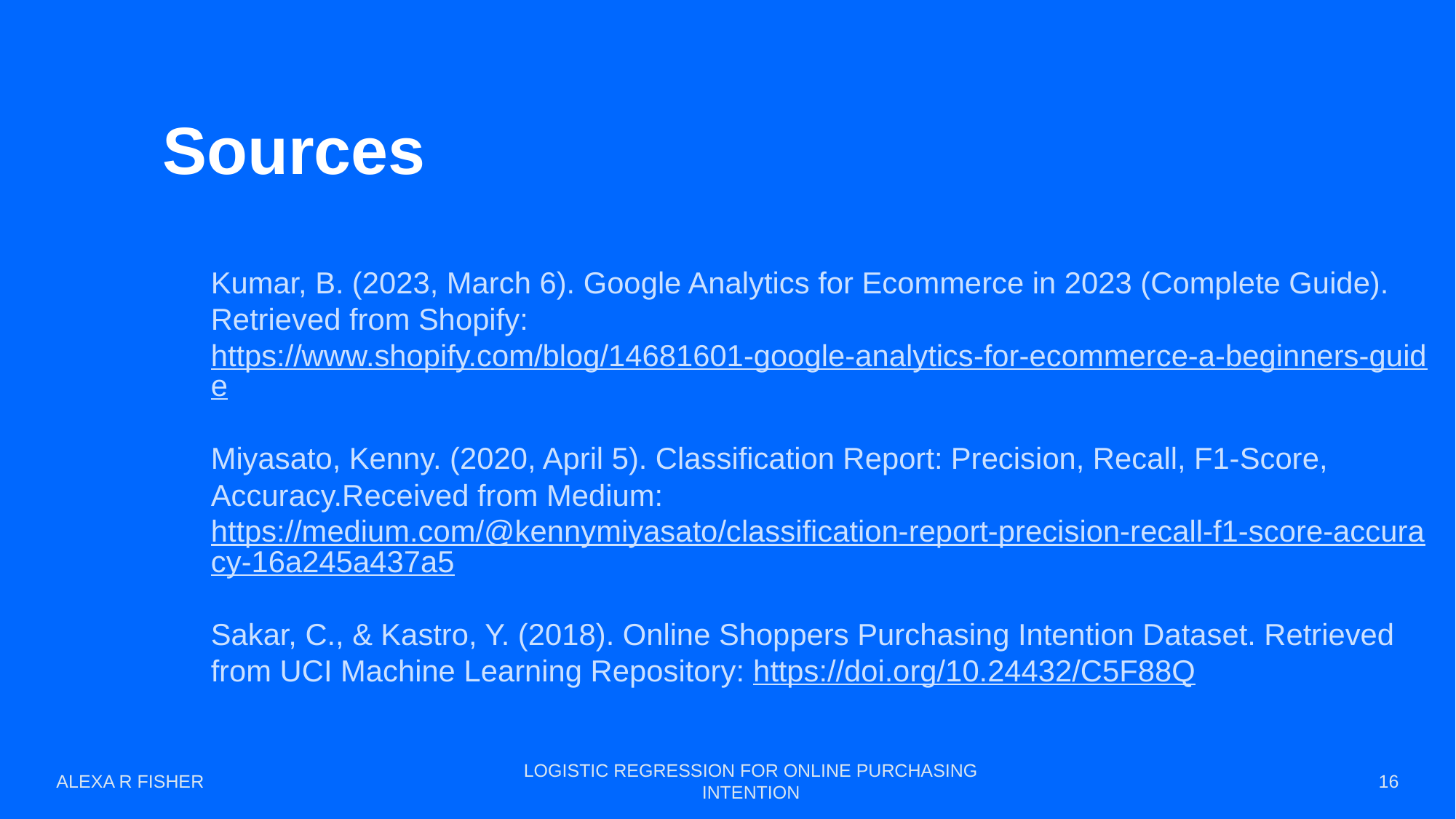

# Sources
Kumar, B. (2023, March 6). Google Analytics for Ecommerce in 2023 (Complete Guide). Retrieved from Shopify: https://www.shopify.com/blog/14681601-google-analytics-for-ecommerce-a-beginners-guide

Miyasato, Kenny. (2020, April 5). Classification Report: Precision, Recall, F1-Score, Accuracy.Received from Medium: https://medium.com/@kennymiyasato/classification-report-precision-recall-f1-score-accuracy-16a245a437a5

Sakar, C., & Kastro, Y. (2018). Online Shoppers Purchasing Intention Dataset. Retrieved from UCI Machine Learning Repository: https://doi.org/10.24432/C5F88Q

ALEXA R FISHER
LOGISTIC REGRESSION FOR ONLINE PURCHASING INTENTION
16